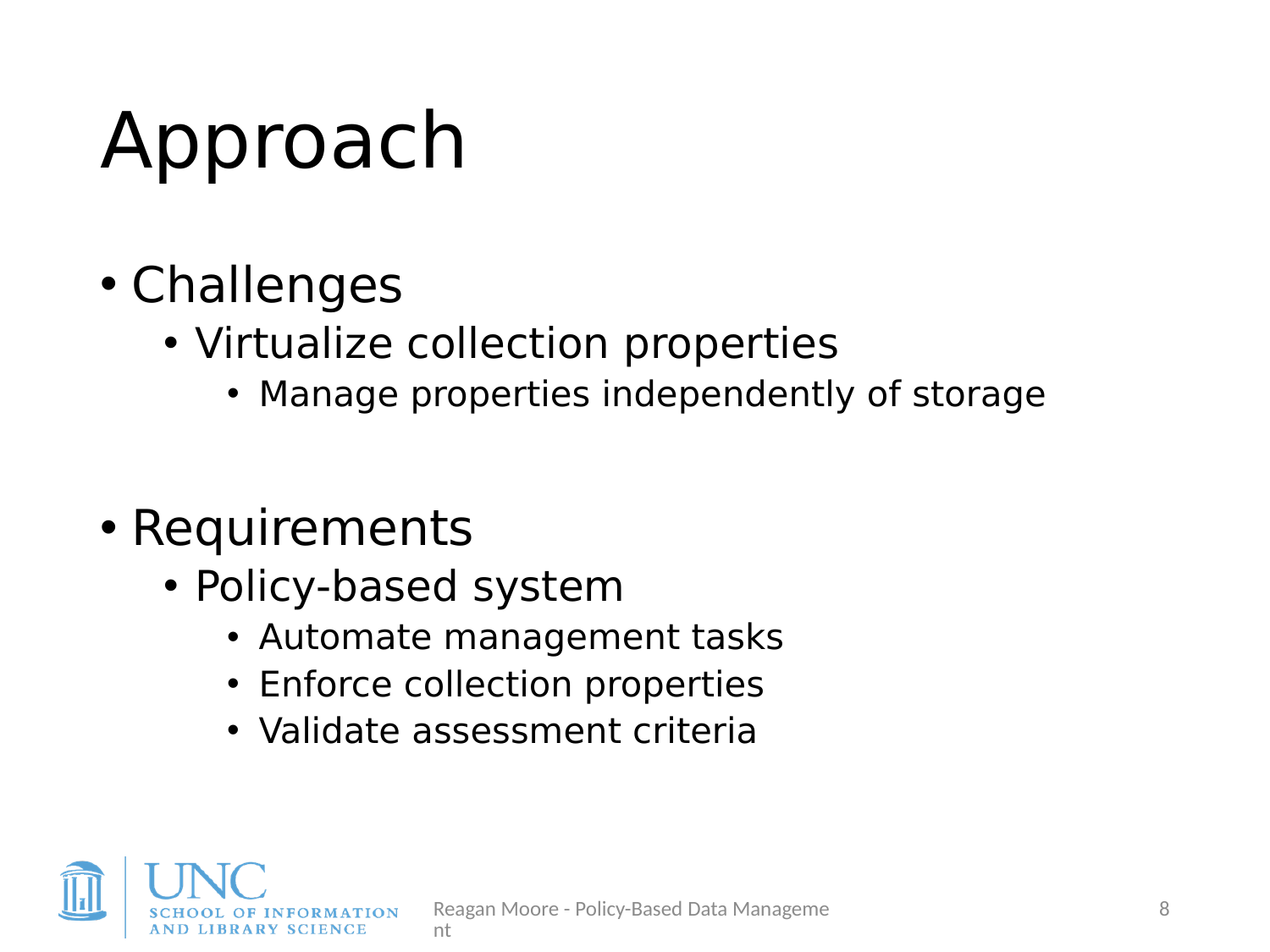

# Approach
Challenges
Virtualize collection properties
Manage properties independently of storage

Requirements
Policy-based system
Automate management tasks
Enforce collection properties
Validate assessment criteria
Reagan Moore - Policy-Based Data Management
8